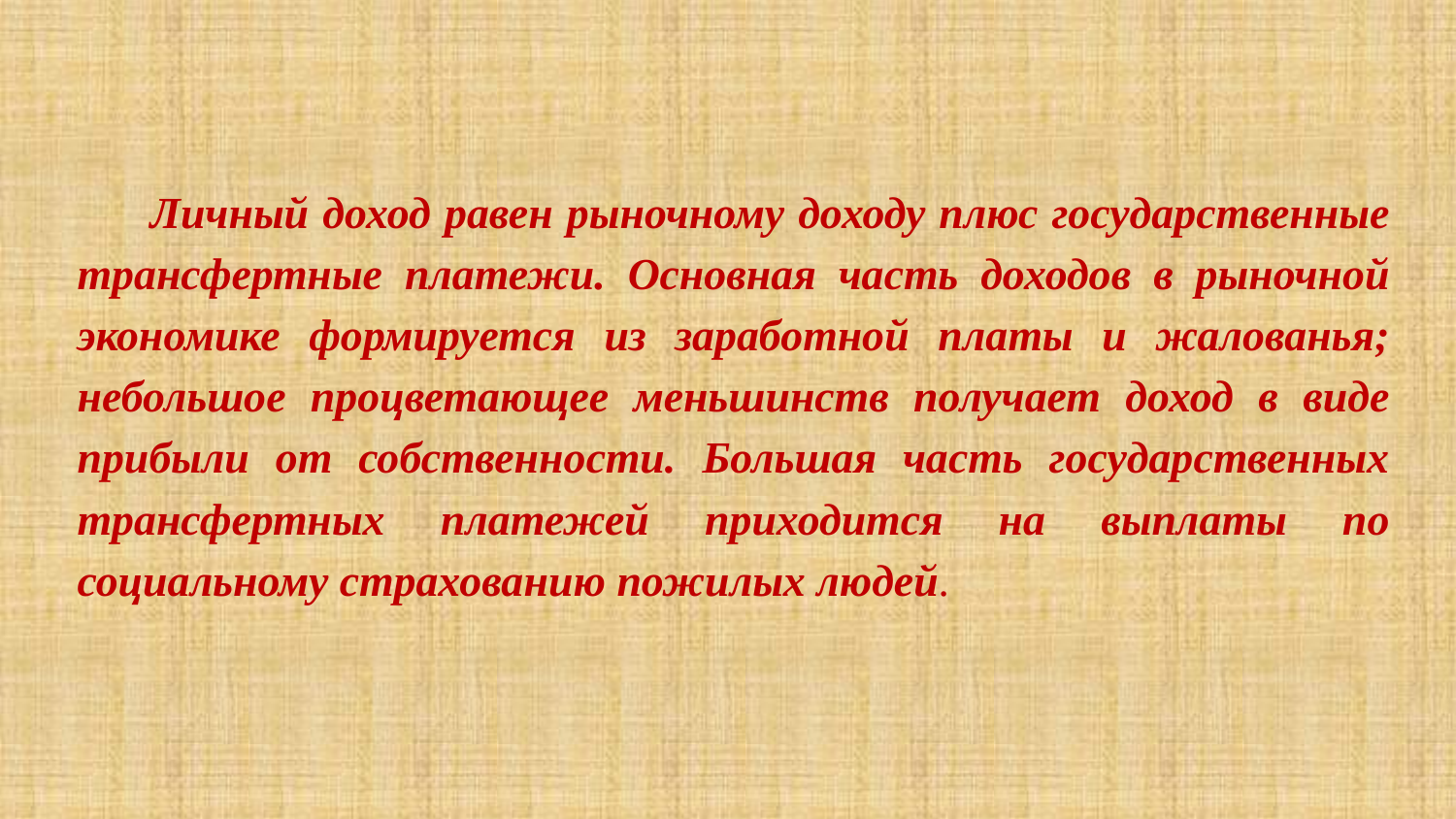

Личный доход равен рыночному доходу плюс государственные трансфертные платежи. Основная часть доходов в рыночной экономике формируется из заработной платы и жалованья; небольшое процветающее меньшинств получает доход в виде прибыли от собственности. Большая часть государственных трансфертных платежей приходится на выплаты по социальному страхованию пожилых людей.